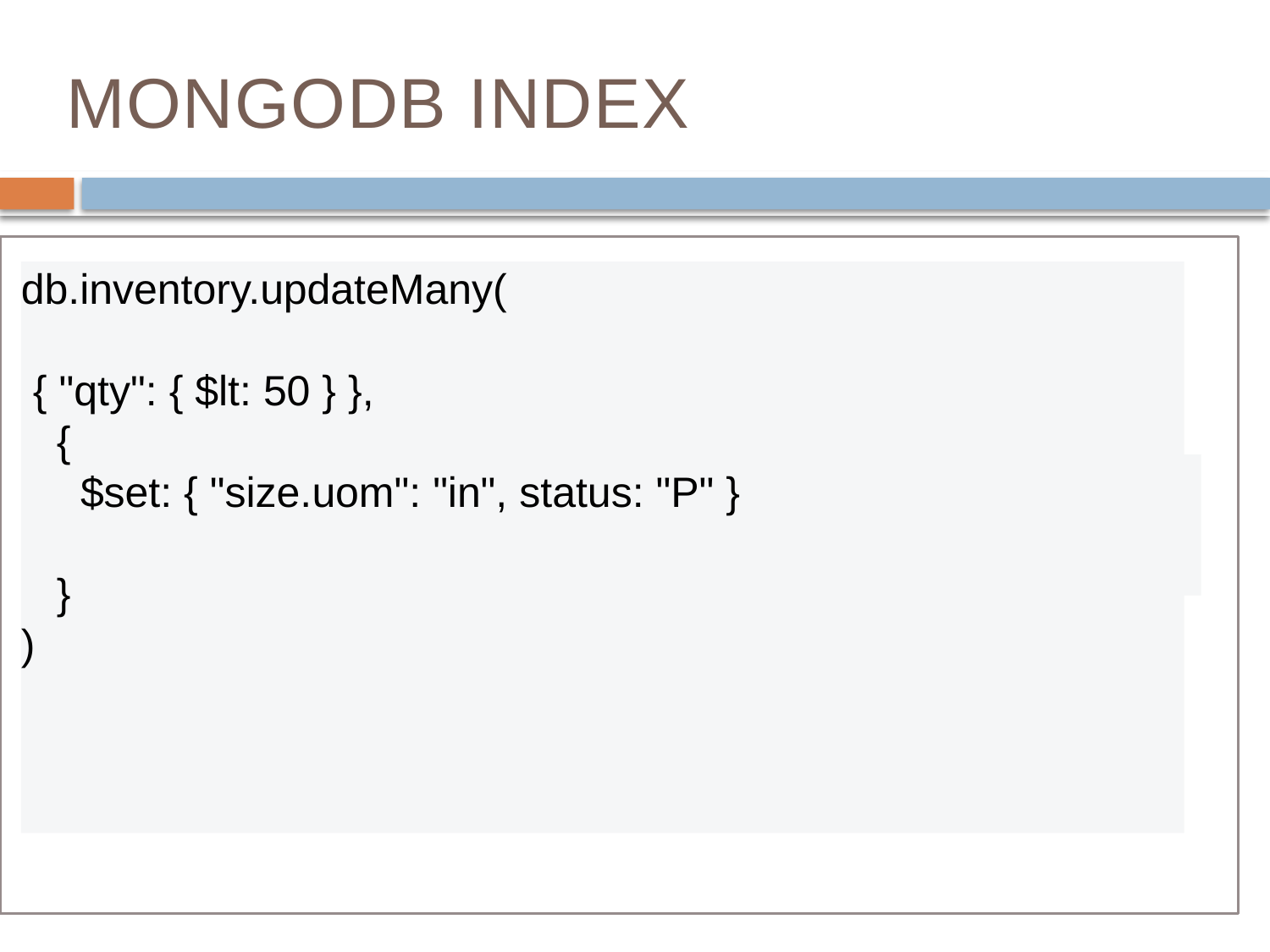

# MONGODB INDEX

db.inventory.updateMany(

 { "qty": { $lt: 50 } },
   {
     $set: { "size.uom": "in", status: "P" }

   }
)